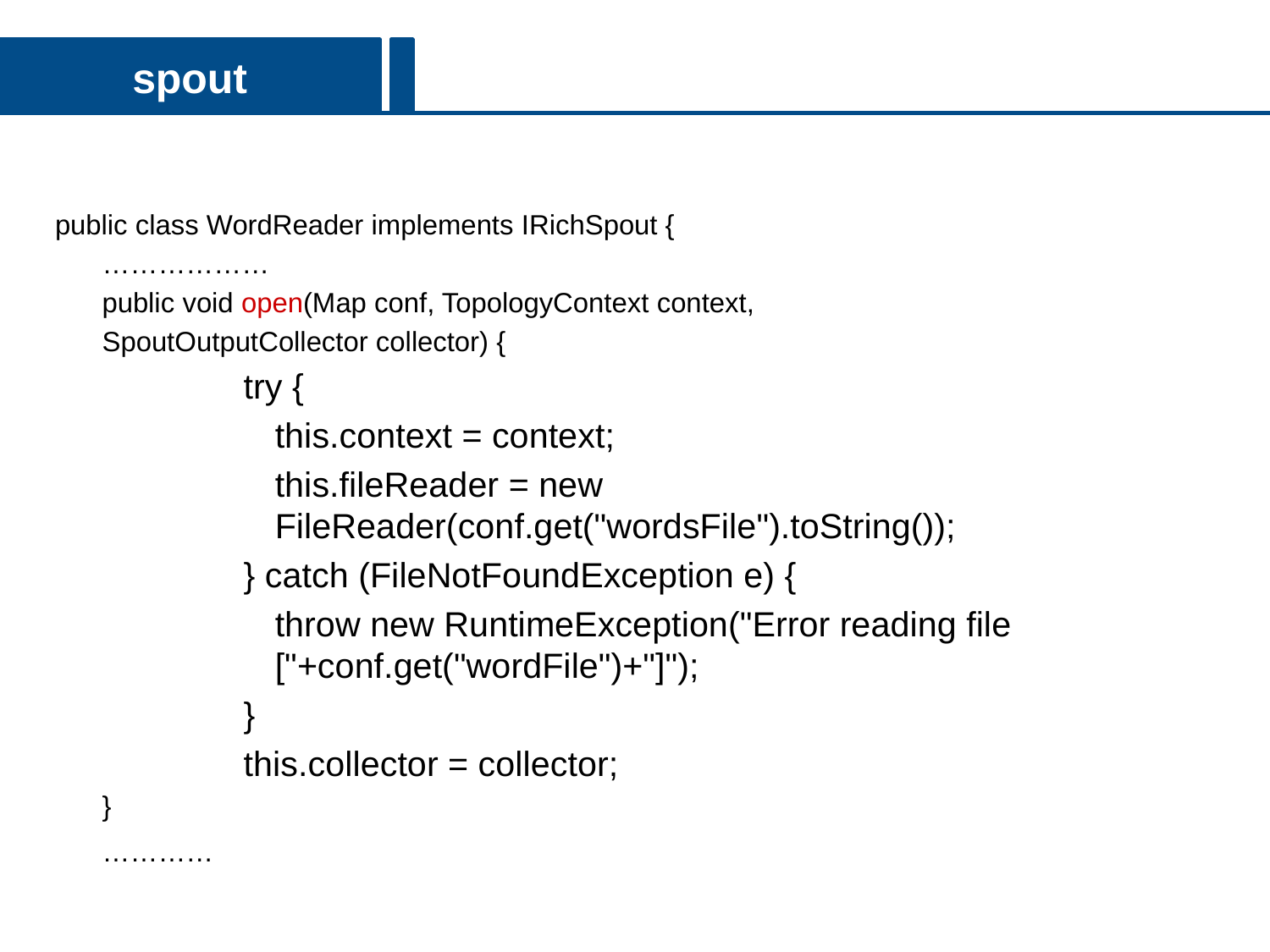

spout

public class WordReader implements IRichSpout {
	………………
	public void open(Map conf, TopologyContext context,
		SpoutOutputCollector collector) {
try {
	this.context = context;
	this.fileReader = new FileReader(conf.get("wordsFile").toString());
} catch (FileNotFoundException e) {
	throw new RuntimeException("Error reading file ["+conf.get("wordFile")+"]");
}
this.collector = collector;
		}
	…………